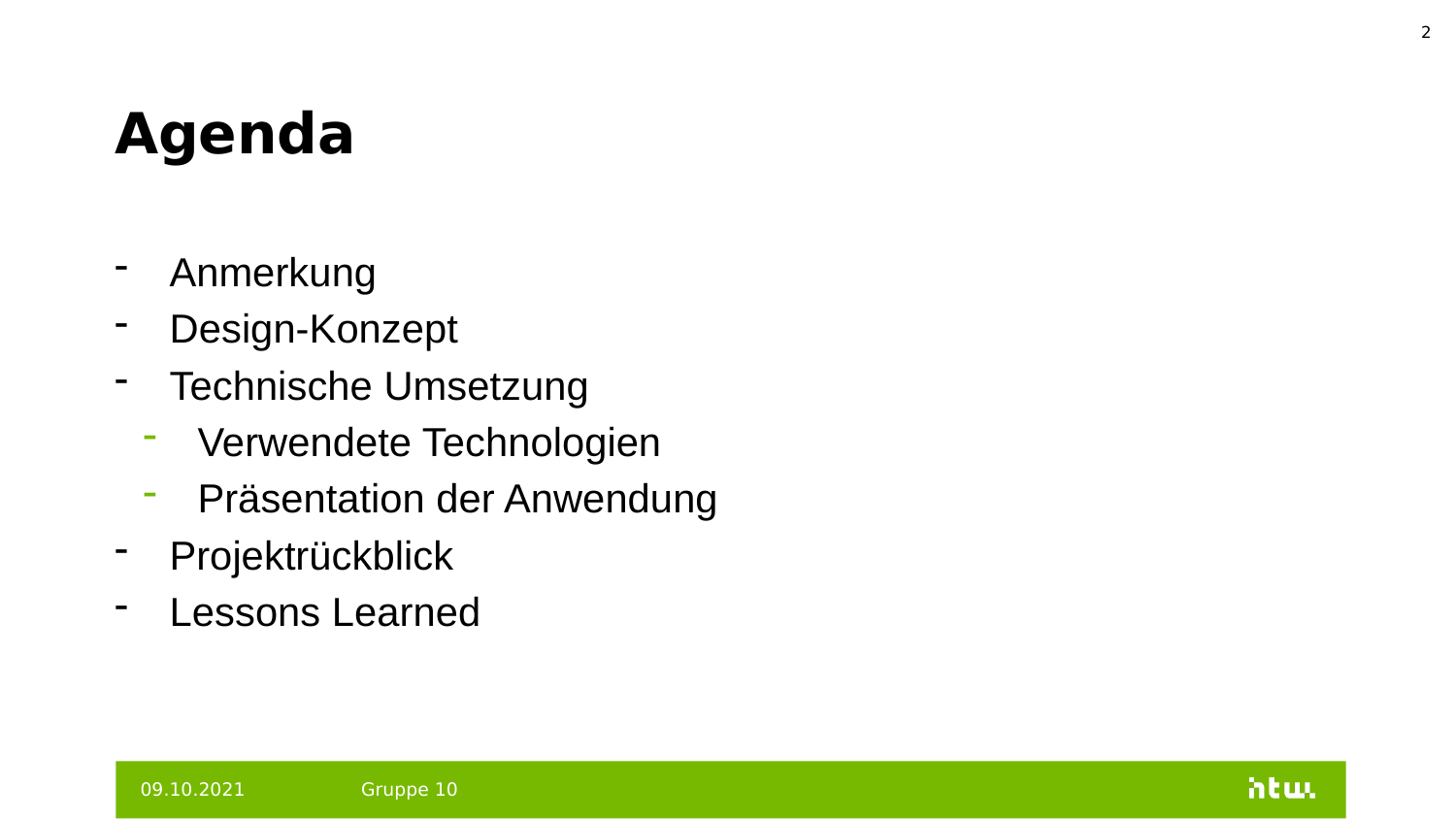

2
# Agenda
Anmerkung
Design-Konzept
Technische Umsetzung
Verwendete Technologien
Präsentation der Anwendung
Projektrückblick
Lessons Learned
09.10.2021
Gruppe 10